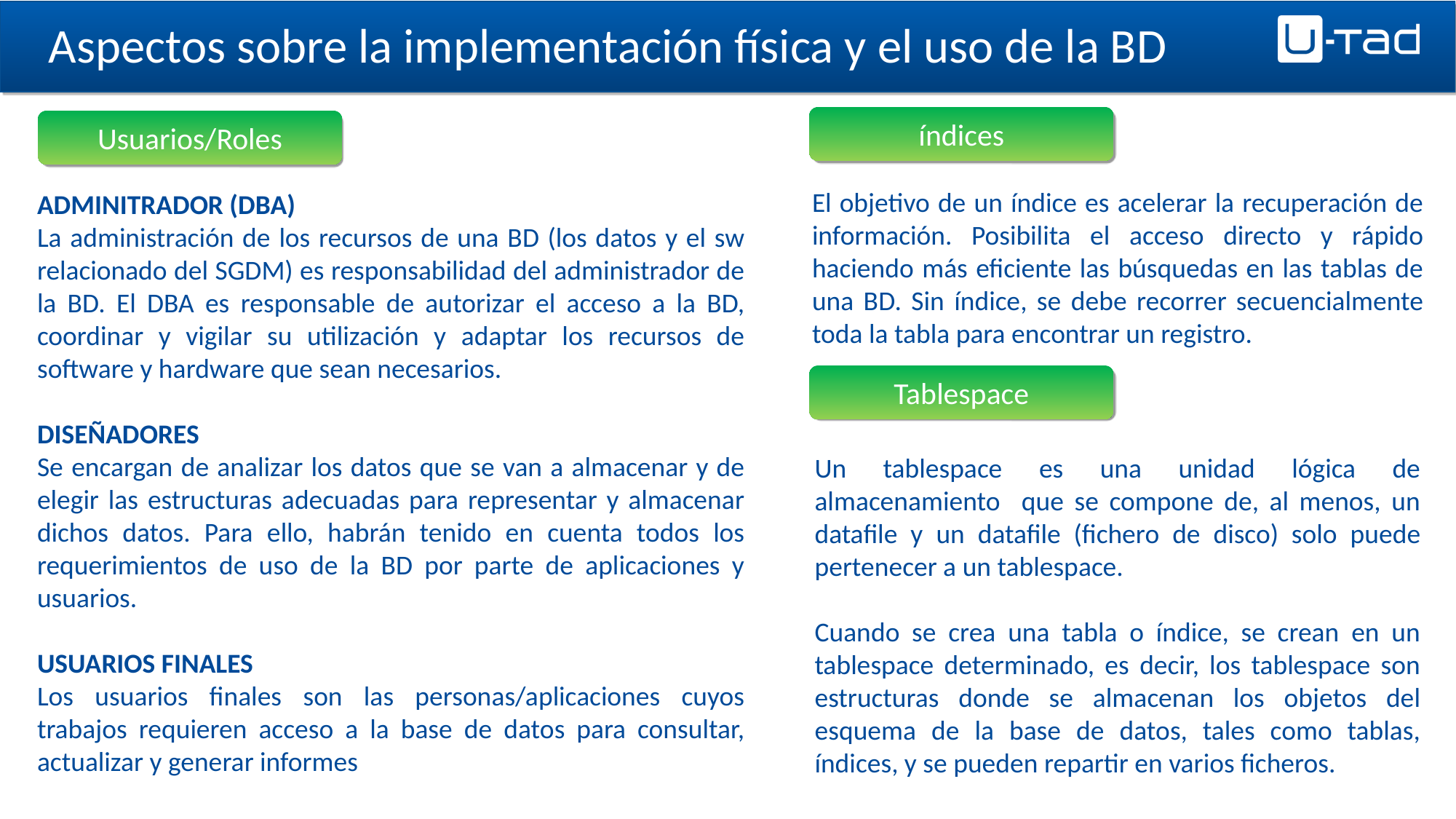

Aspectos sobre la implementación física y el uso de la BD
índices
Usuarios/Roles
ADMINITRADOR (DBA)
La administración de los recursos de una BD (los datos y el sw relacionado del SGDM) es responsabilidad del administrador de la BD. El DBA es responsable de autorizar el acceso a la BD, coordinar y vigilar su utilización y adaptar los recursos de software y hardware que sean necesarios.

DISEÑADORES
Se encargan de analizar los datos que se van a almacenar y de elegir las estructuras adecuadas para representar y almacenar dichos datos. Para ello, habrán tenido en cuenta todos los requerimientos de uso de la BD por parte de aplicaciones y usuarios.

USUARIOS FINALES
Los usuarios finales son las personas/aplicaciones cuyos trabajos requieren acceso a la base de datos para consultar, actualizar y generar informes
El objetivo de un índice es acelerar la recuperación de información. Posibilita el acceso directo y rápido haciendo más eficiente las búsquedas en las tablas de una BD. Sin índice, se debe recorrer secuencialmente toda la tabla para encontrar un registro.
Tablespace
Un tablespace es una unidad lógica de almacenamiento  que se compone de, al menos, un datafile y un datafile (fichero de disco) solo puede pertenecer a un tablespace.

Cuando se crea una tabla o índice, se crean en un tablespace determinado, es decir, los tablespace son estructuras donde se almacenan los objetos del esquema de la base de datos, tales como tablas, índices, y se pueden repartir en varios ficheros.